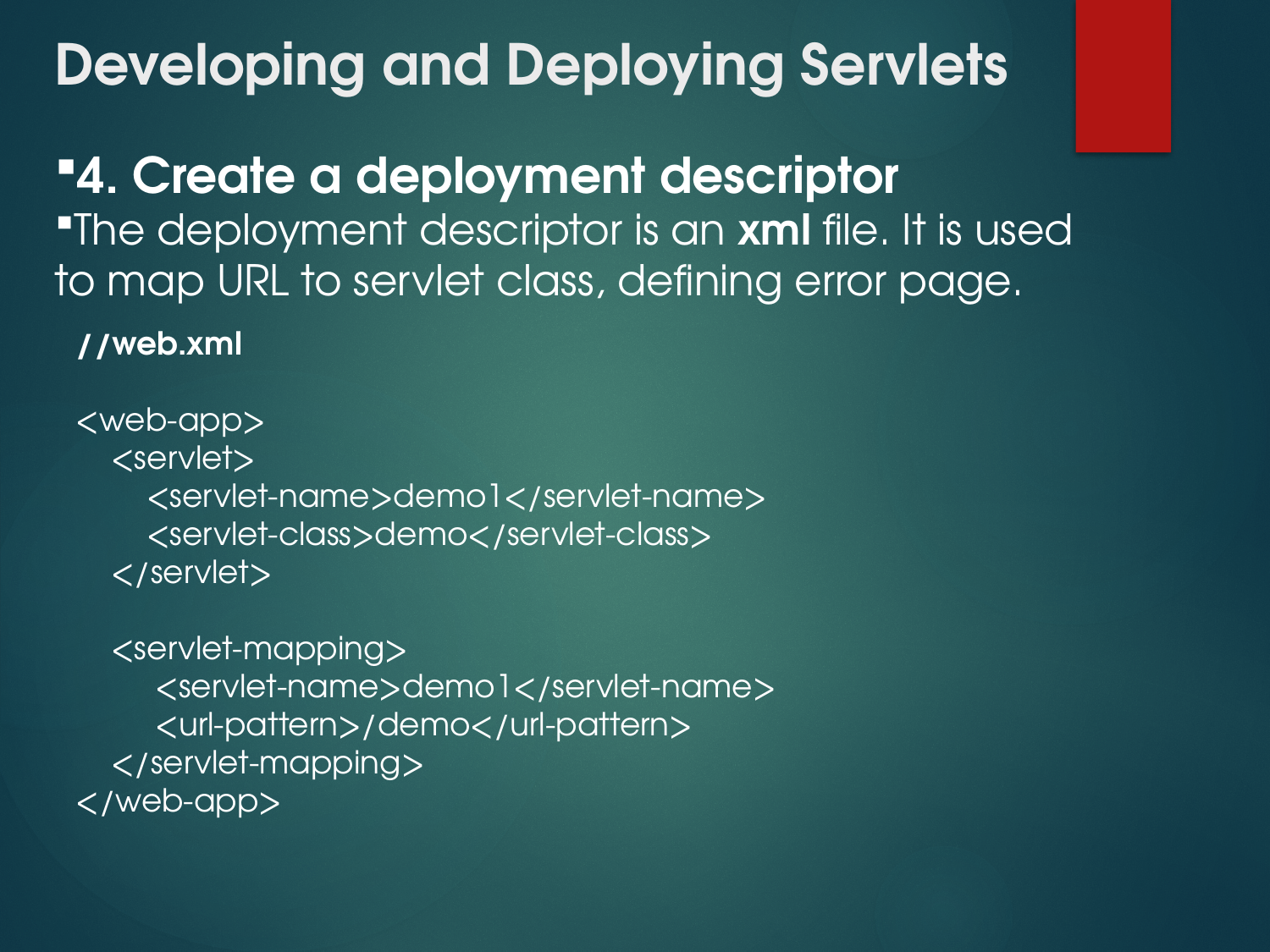

# Developing and Deploying Servlets
4. Create a deployment descriptor
The deployment descriptor is an xml file. It is used to map URL to servlet class, defining error page.
//web.xml
<web-app>
    <servlet>
        <servlet-name>demo1</servlet-name>
        <servlet-class>demo</servlet-class>
    </servlet>
    <servlet-mapping>
         <servlet-name>demo1</servlet-name>
         <url-pattern>/demo</url-pattern>
    </servlet-mapping>
</web-app>